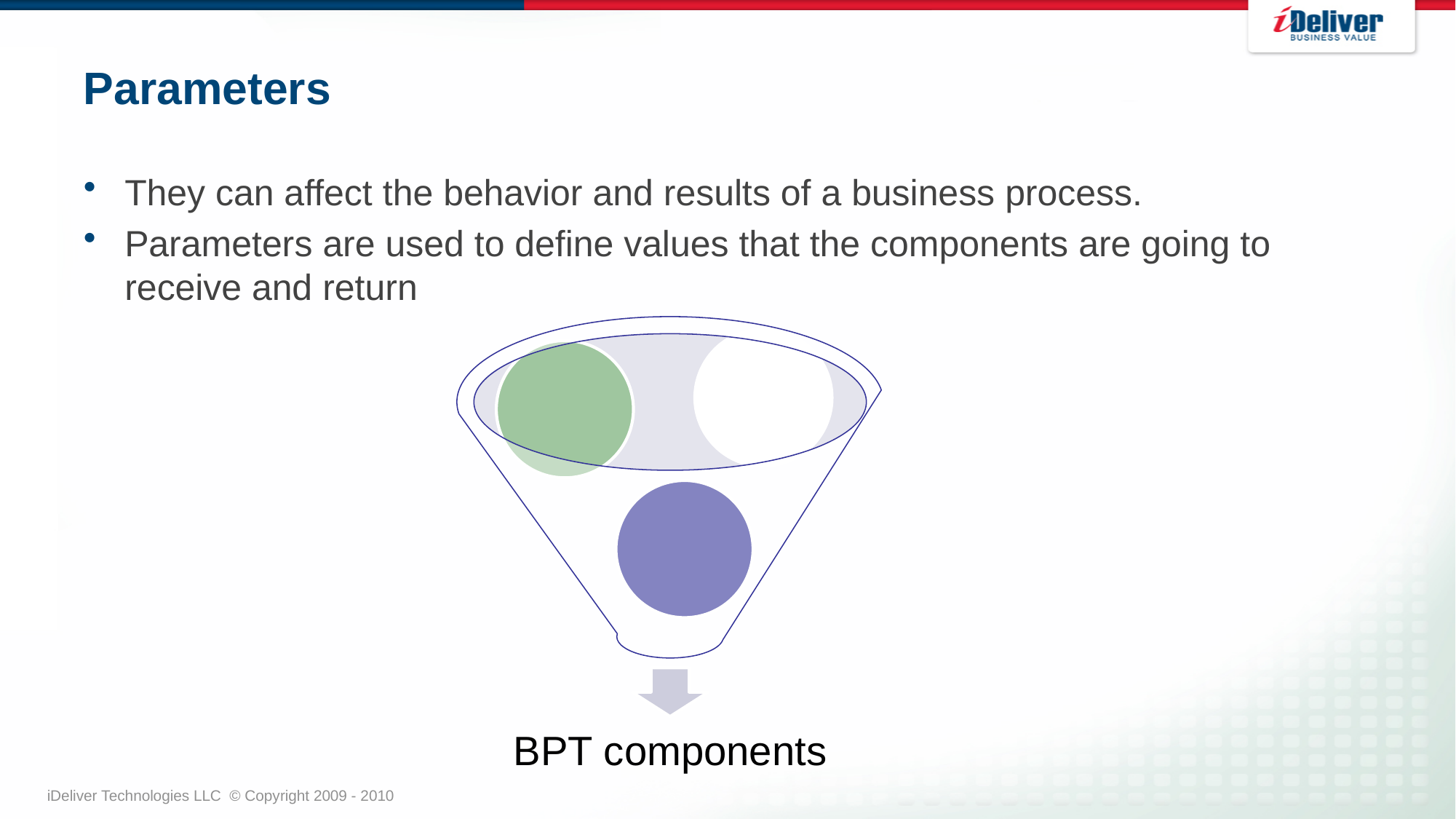

# Parameters
They can affect the behavior and results of a business process.
Parameters are used to define values that the components are going to receive and return

BPT components